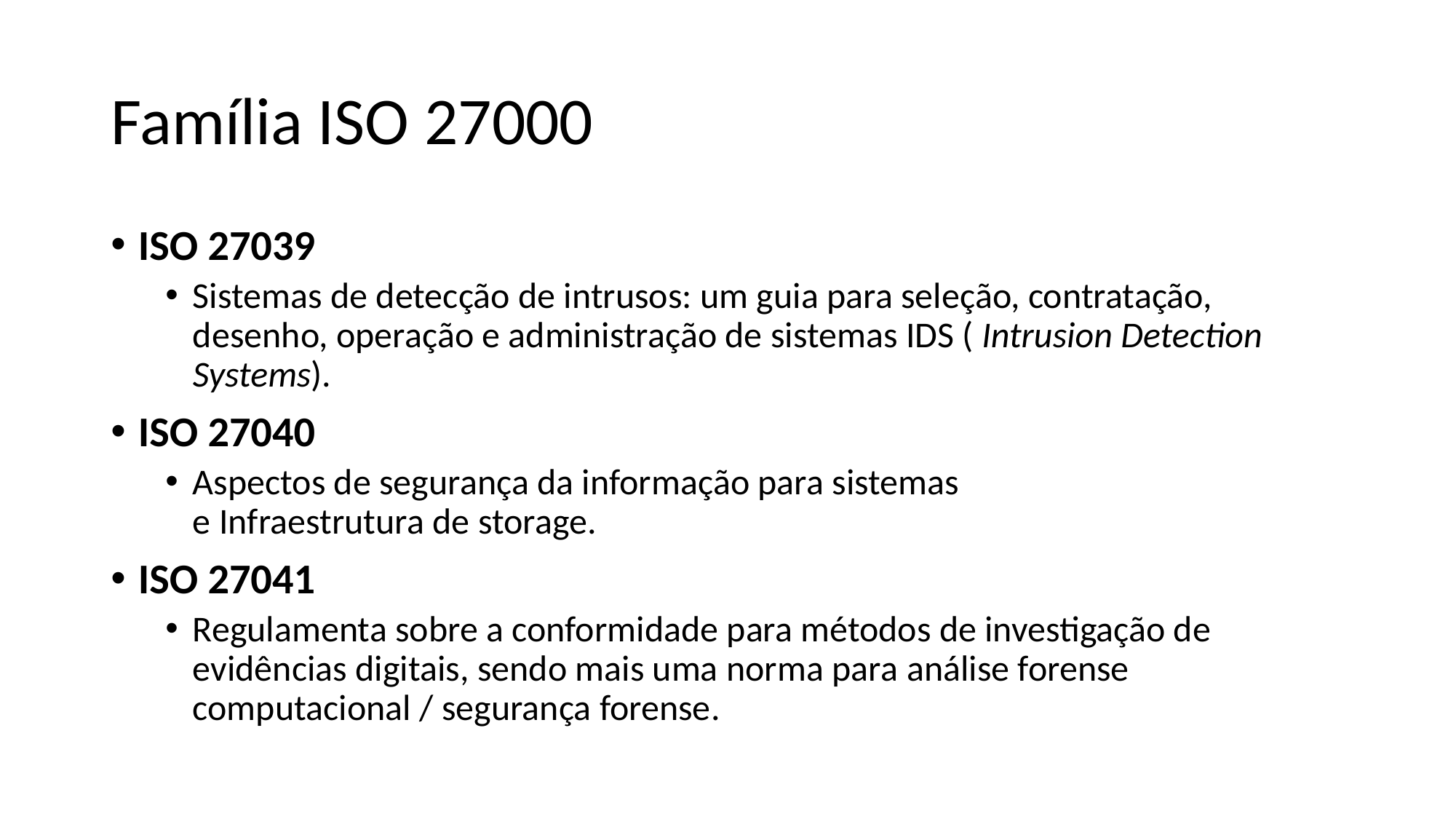

# Família ISO 27000
ISO 27039
Sistemas de detecção de intrusos: um guia para seleção, contratação, desenho, operação e administração de sistemas IDS ( Intrusion Detection Systems).
ISO 27040
Aspectos de segurança da informação para sistemas e Infraestrutura de storage.
ISO 27041
Regulamenta sobre a conformidade para métodos de investigação de evidências digitais, sendo mais uma norma para análise forense computacional / segurança forense.